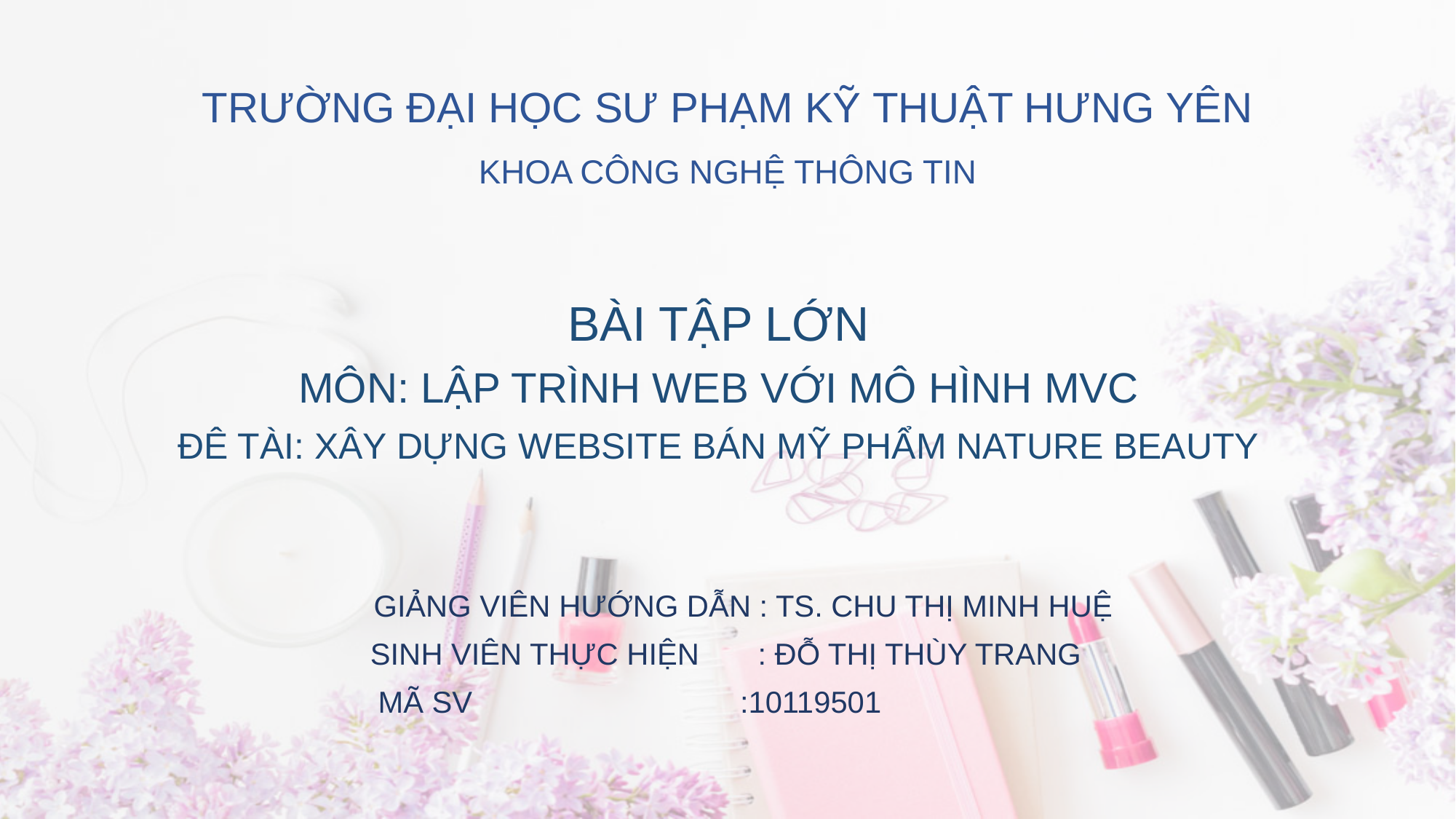

# TRƯỜNG ĐẠI HỌC SƯ PHẠM KỸ THUẬT HƯNG YÊN KHOA CÔNG NGHỆ THÔNG TIN
BÀI TẬP LỚN
MÔN: LẬP TRÌNH WEB VỚI MÔ HÌNH MVC
ĐÊ TÀI: XÂY DỰNG WEBSITE BÁN MỸ PHẨM NATURE BEAUTY

		       GIẢNG VIÊN HƯỚNG DẪN : TS. CHU THỊ MINH HUỆ
		      SINH VIÊN THỰC HIỆN       : ĐỖ THỊ THÙY TRANG
                                 MÃ SV                                :10119501